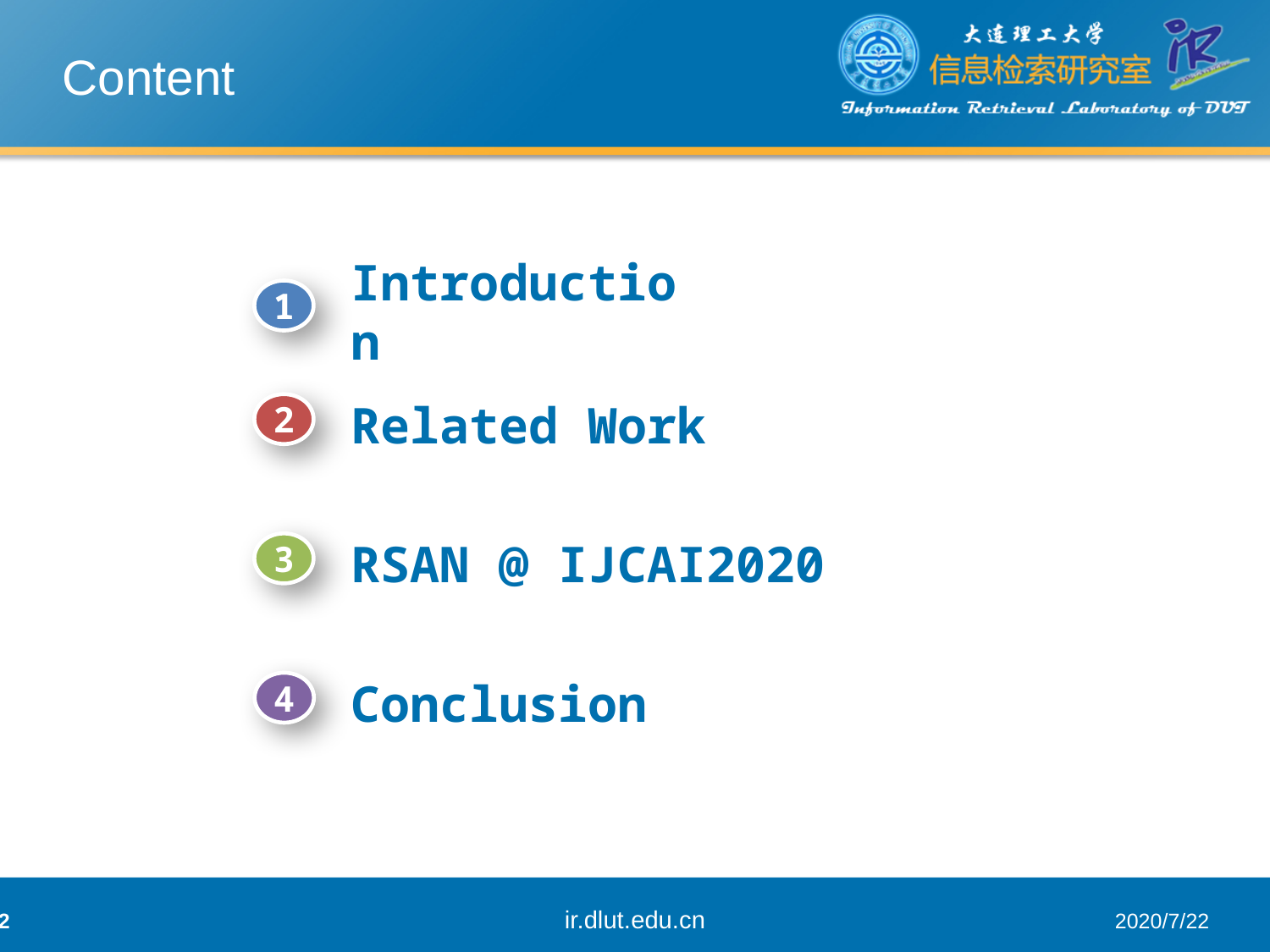

# Content
Introduction
1
2
Related Work
3
RSAN @ IJCAI2020
4
Conclusion